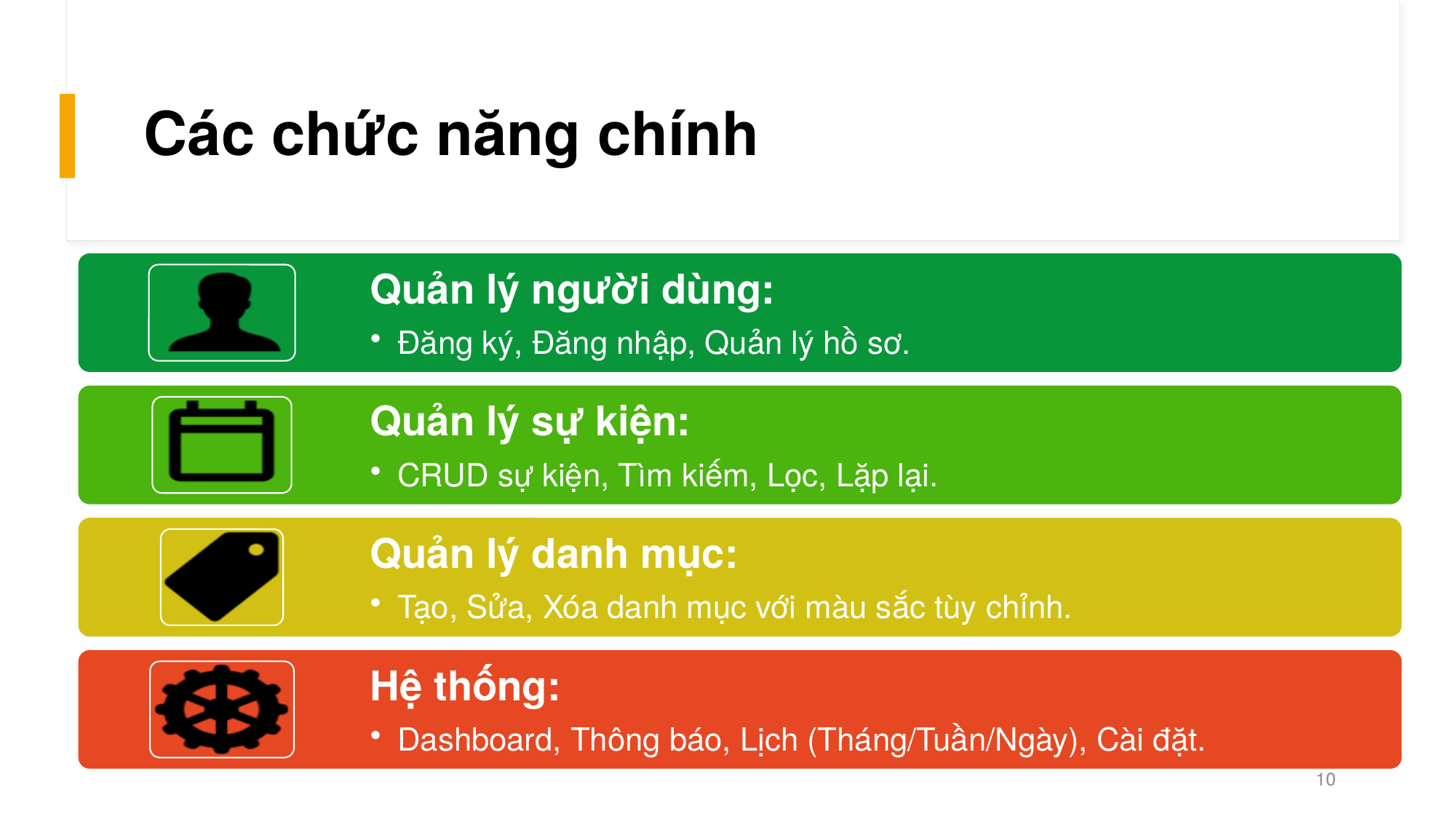

# Các chức năng chính
Quản lý người dùng:
Đăng ký, Đăng nhập, Quản lý hồ sơ.
Quản lý sự kiện:
CRUD sự kiện, Tìm kiếm, Lọc, Lặp lại.
Quản lý danh mục:
Tạo, Sửa, Xóa danh mục với màu sắc tùy chỉnh.
Hệ thống:
Dashboard, Thông báo, Lịch (Tháng/Tuần/Ngày), Cài đặt.
10